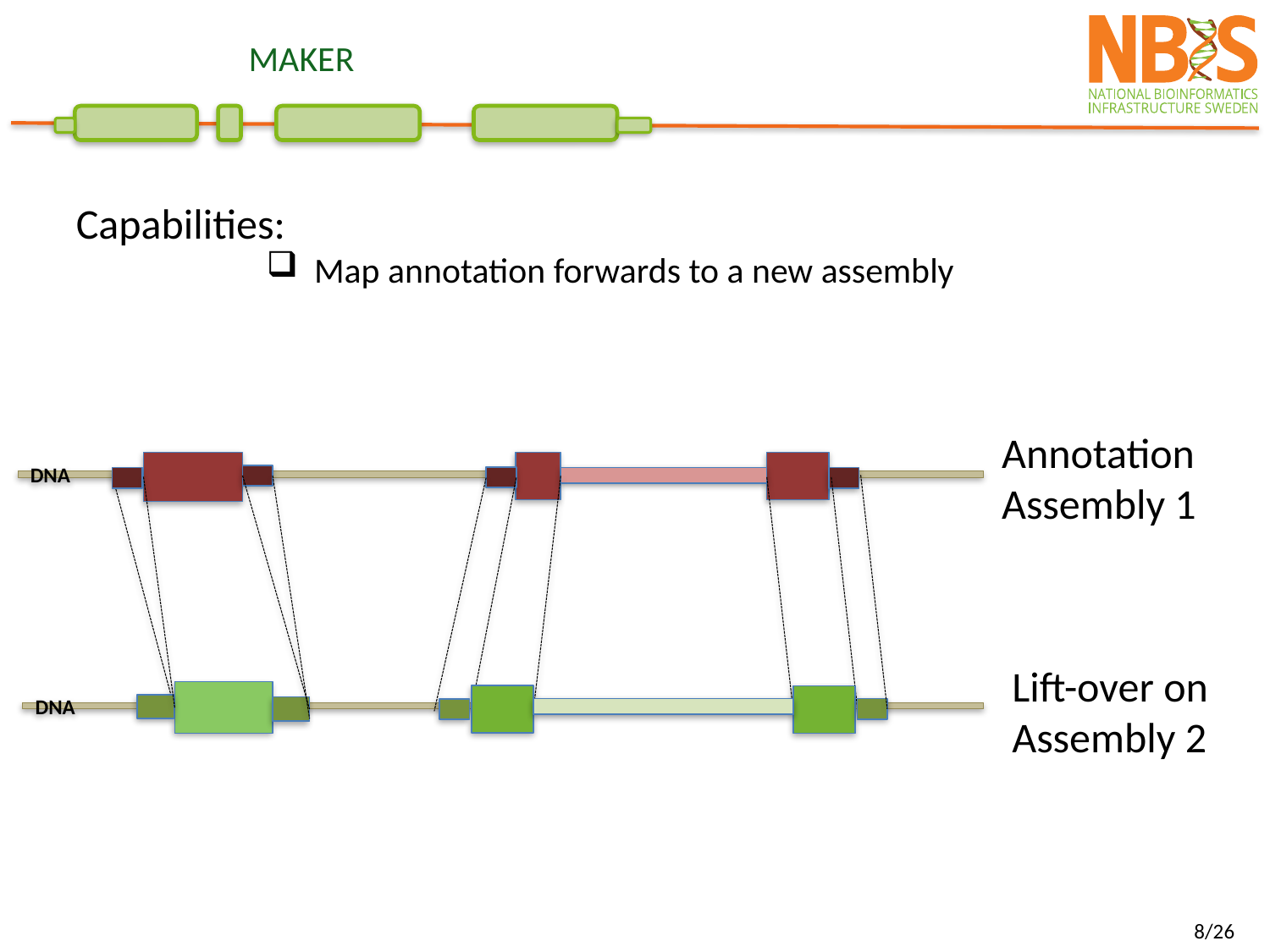

# MAKER
Capabilities:
Map annotation forwards to a new assembly
Annotation
Assembly 1

DNA
Lift-over on
Assembly 2

DNA
8/26